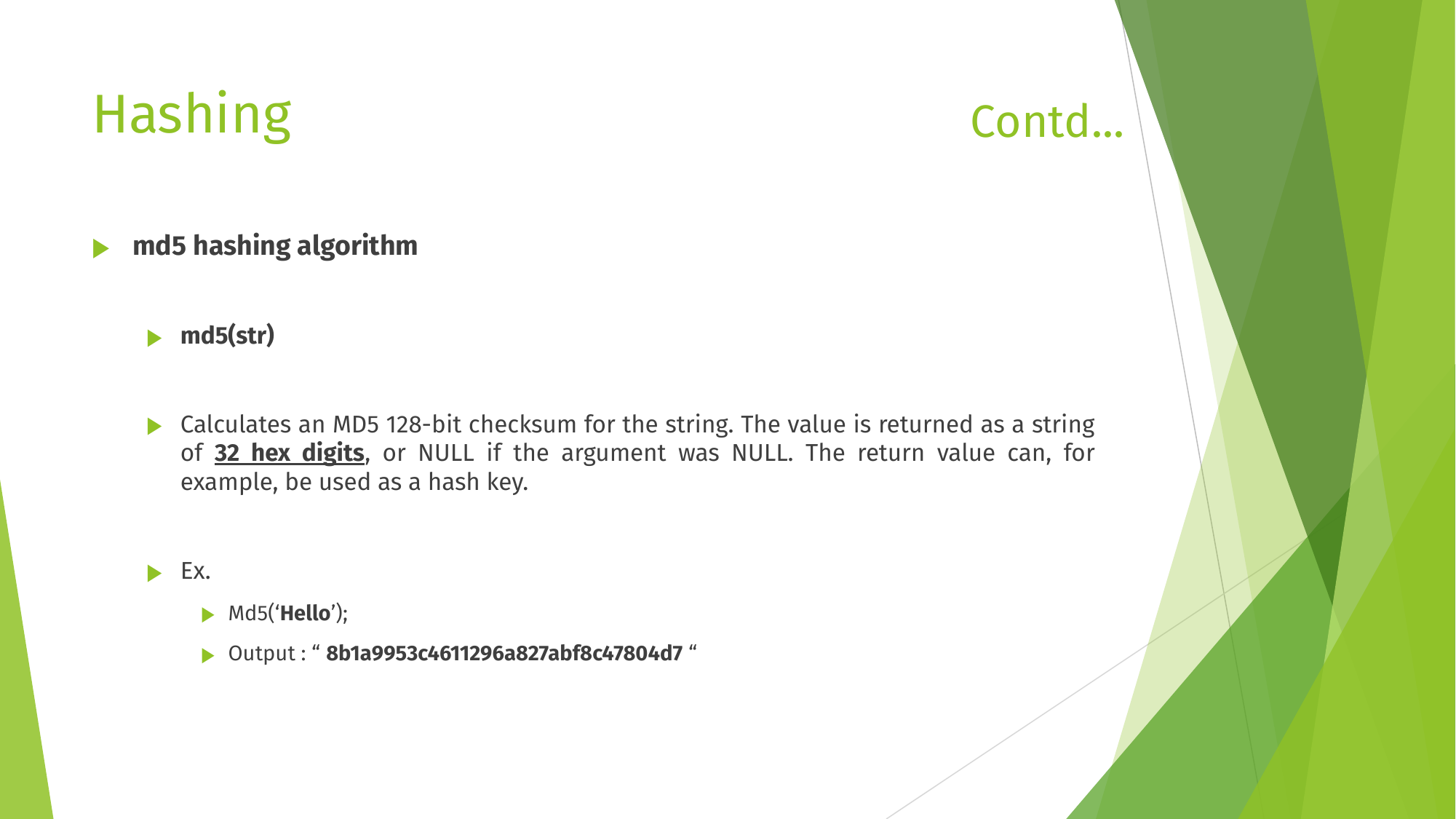

# Hashing
Contd...
md5 hashing algorithm

md5(str)

Calculates an MD5 128-bit checksum for the string. The value is returned as a string of 32 hex digits, or NULL if the argument was NULL. The return value can, for example, be used as a hash key.

Ex.
Md5(‘Hello’);
Output : “ 8b1a9953c4611296a827abf8c47804d7 “